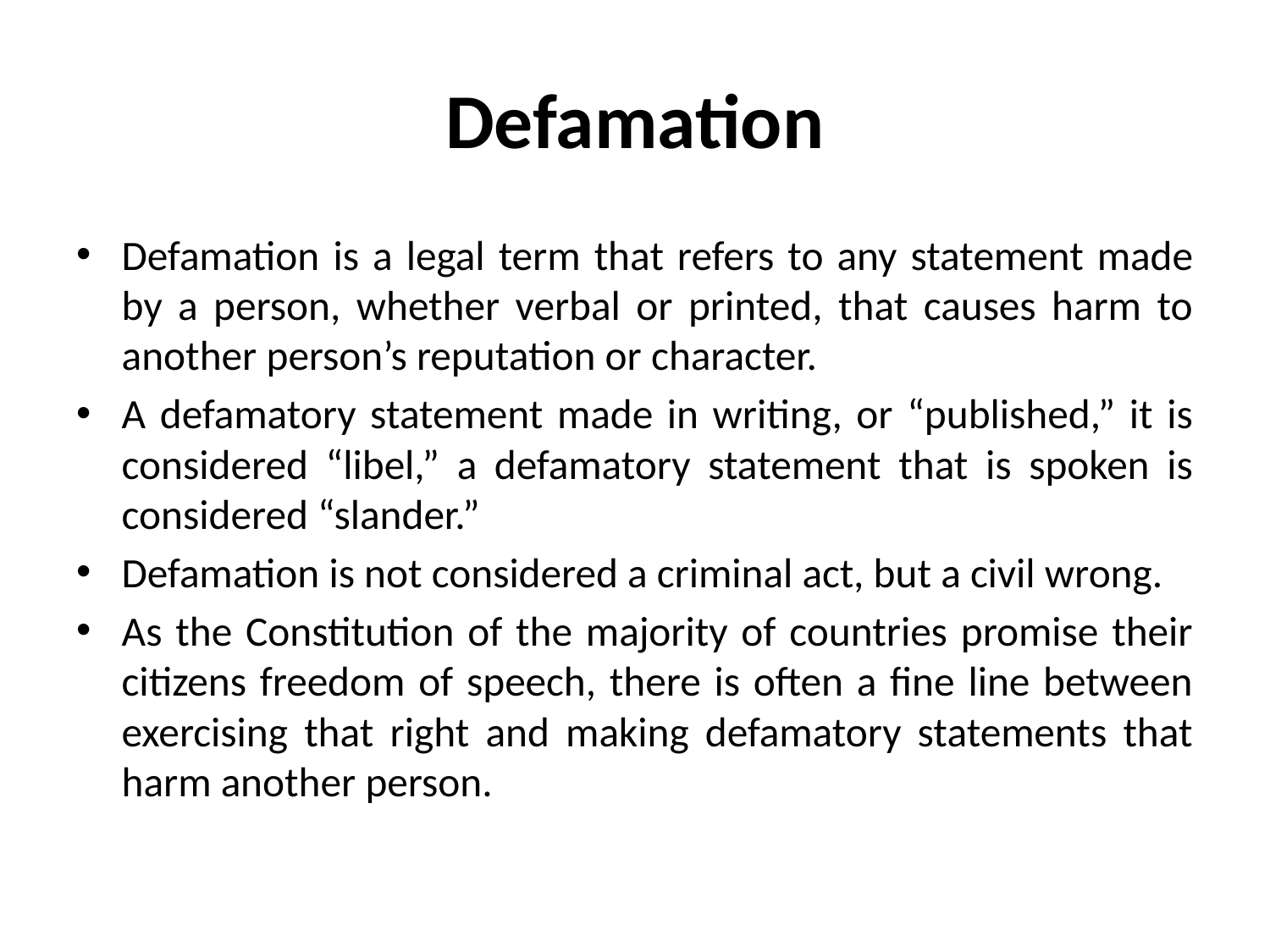

# Defamation
Defamation is a legal term that refers to any statement made by a person, whether verbal or printed, that causes harm to another person’s reputation or character.
A defamatory statement made in writing, or “published,” it is considered “libel,” a defamatory statement that is spoken is considered “slander.”
Defamation is not considered a criminal act, but a civil wrong.
As the Constitution of the majority of countries promise their citizens freedom of speech, there is often a fine line between exercising that right and making defamatory statements that harm another person.